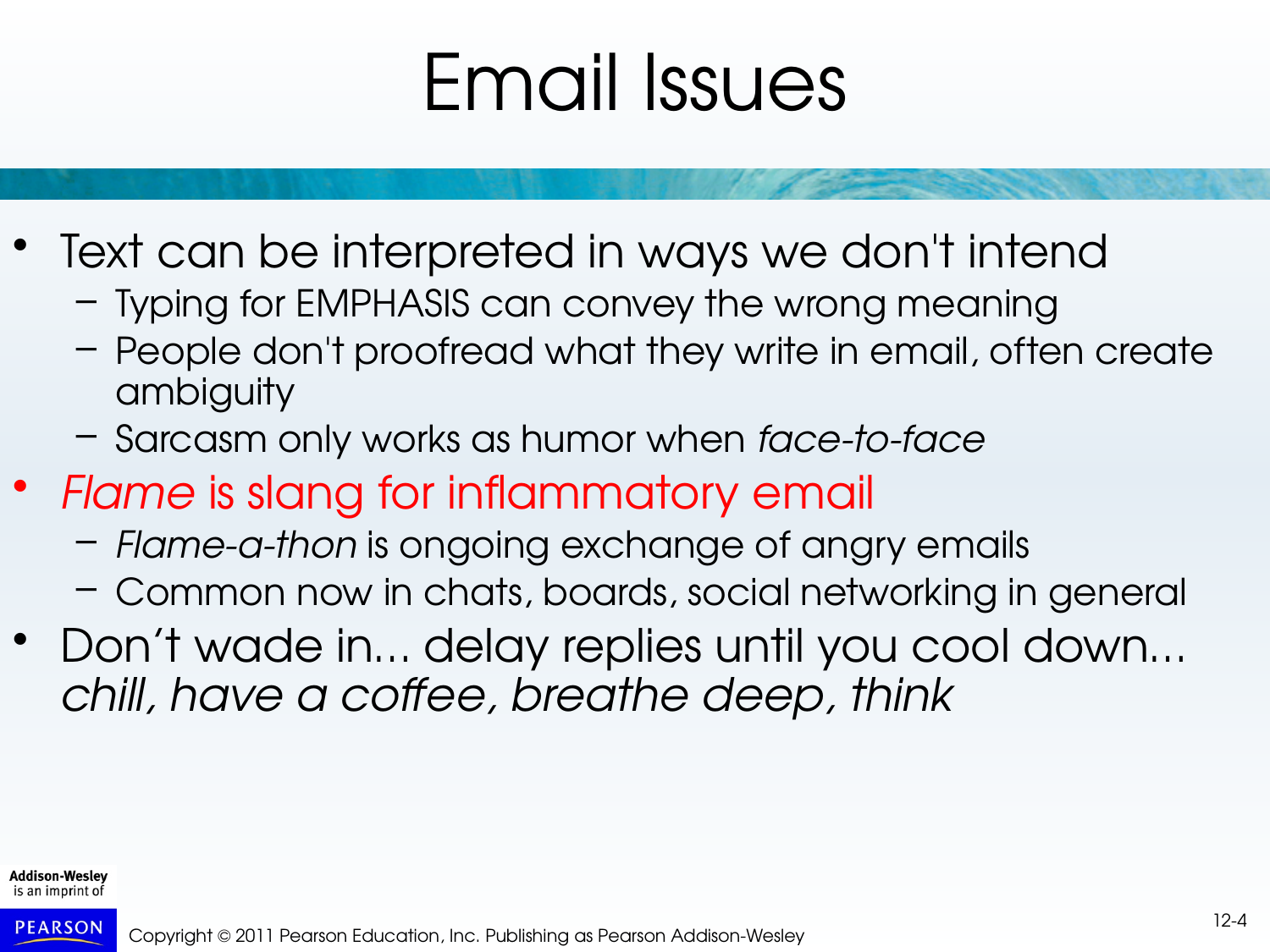

Email Issues
Text can be interpreted in ways we don't intend
Typing for EMPHASIS can convey the wrong meaning
People don't proofread what they write in email, often create ambiguity
Sarcasm only works as humor when face-to-face
Flame is slang for inflammatory email
Flame-a-thon is ongoing exchange of angry emails
Common now in chats, boards, social networking in general
Don’t wade in… delay replies until you cool down… chill, have a coffee, breathe deep, think
12-4